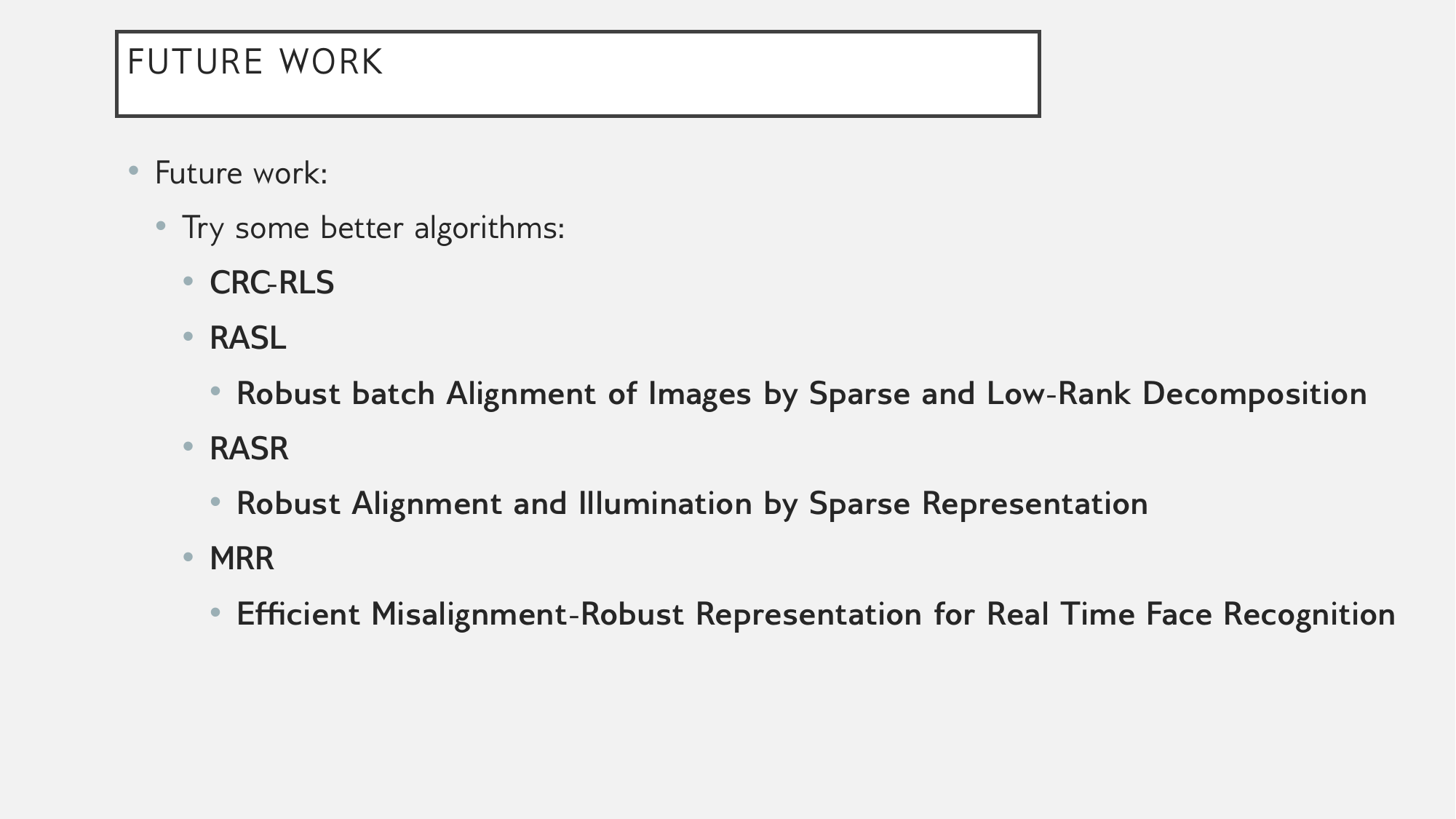

Future work
Future work:
Try some better algorithms:
CRC-RLS
RASL
Robust batch Alignment of Images by Sparse and Low-Rank Decomposition
RASR
Robust Alignment and Illumination by Sparse Representation
MRR
Efficient Misalignment-Robust Representation for Real Time Face Recognition